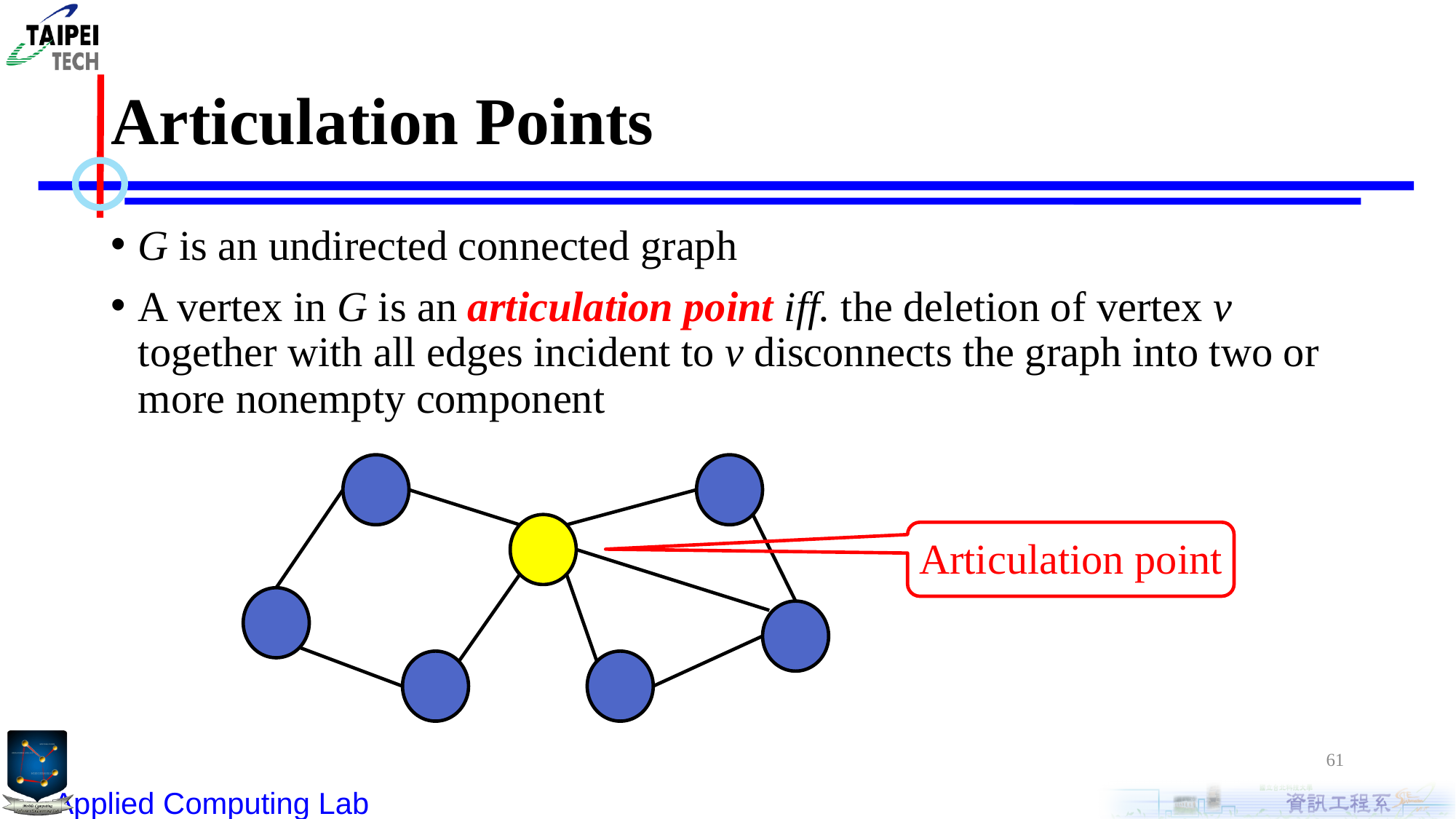

# Articulation Points
G is an undirected connected graph
A vertex in G is an articulation point iff. the deletion of vertex v together with all edges incident to v disconnects the graph into two or more nonempty component

Articulation point
61